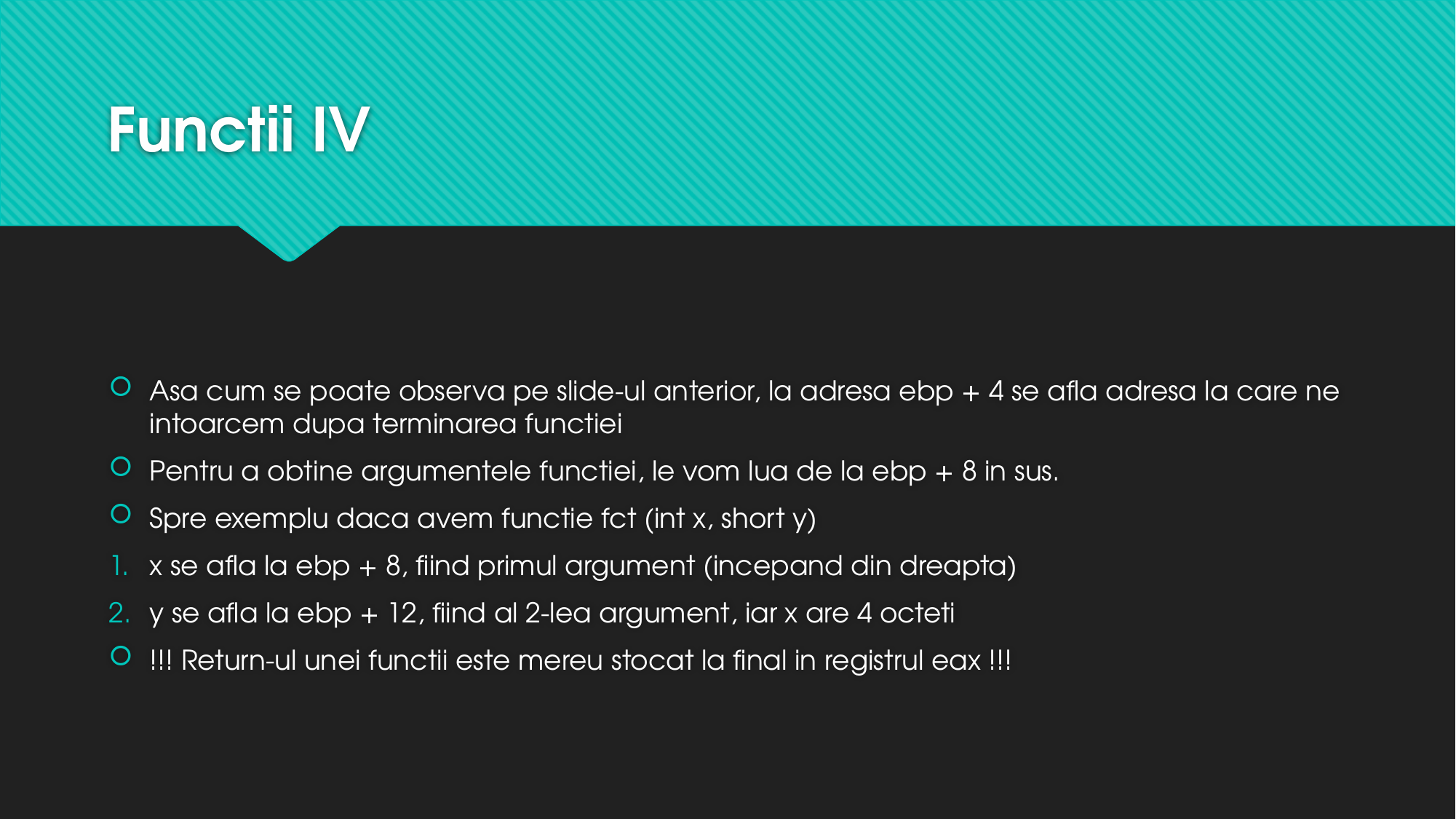

# Functii IV
Asa cum se poate observa pe slide-ul anterior, la adresa ebp + 4 se afla adresa la care ne intoarcem dupa terminarea functiei
Pentru a obtine argumentele functiei, le vom lua de la ebp + 8 in sus.
Spre exemplu daca avem functie fct (int x, short y)
x se afla la ebp + 8, fiind primul argument (incepand din dreapta)
y se afla la ebp + 12, fiind al 2-lea argument, iar x are 4 octeti
!!! Return-ul unei functii este mereu stocat la final in registrul eax !!!